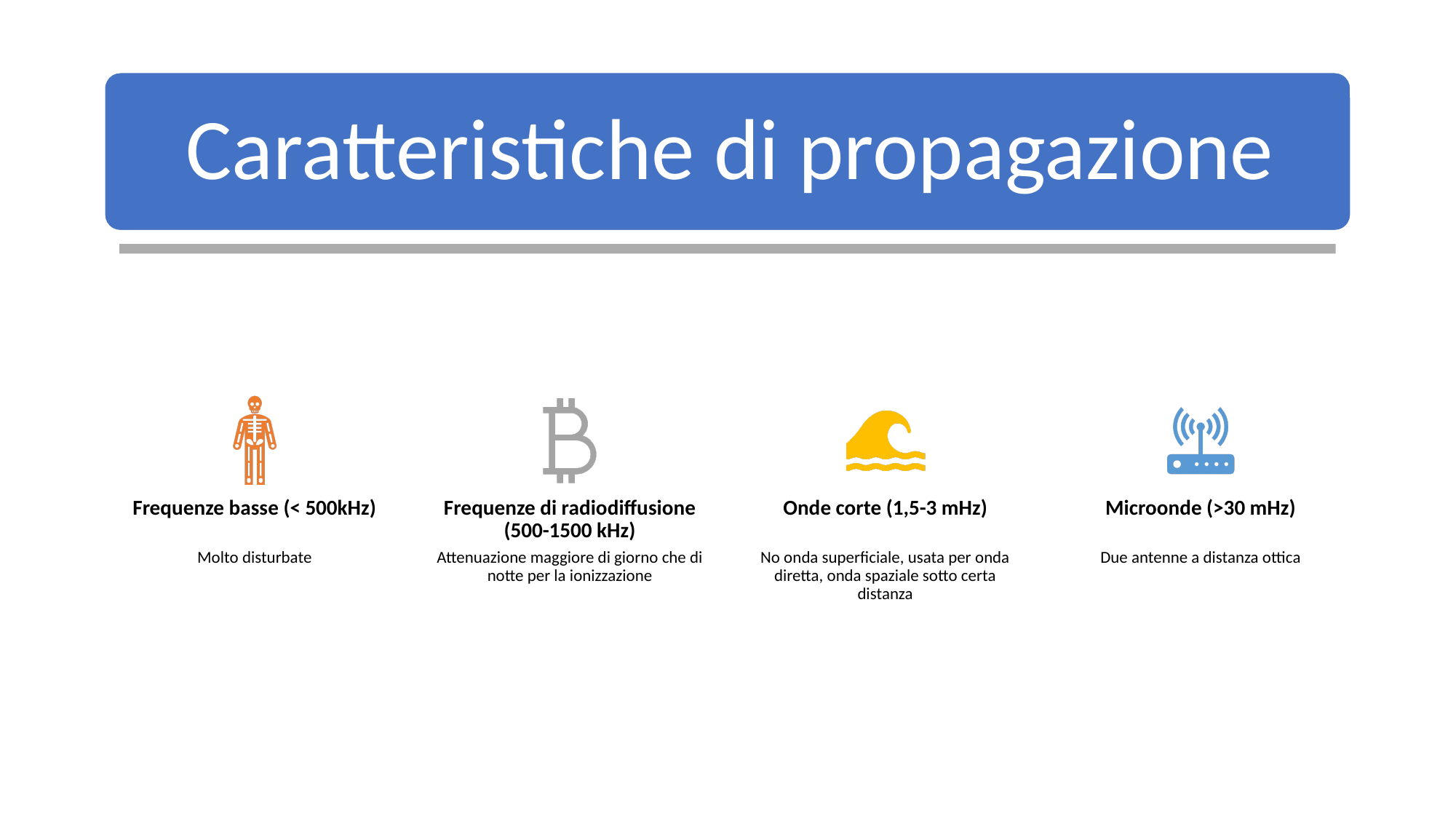

Caratteristiche di propagazione

Frequenze basse (< 500kHz)
Molto disturbate
Frequenze di radiodiffusione (500-1500 kHz)
Attenuazione maggiore di giorno che di notte per la ionizzazione
Onde corte (1,5-3 mHz)
No onda superficiale, usata per onda diretta, onda spaziale sotto certa distanza
Microonde (>30 mHz)
Due antenne a distanza ottica